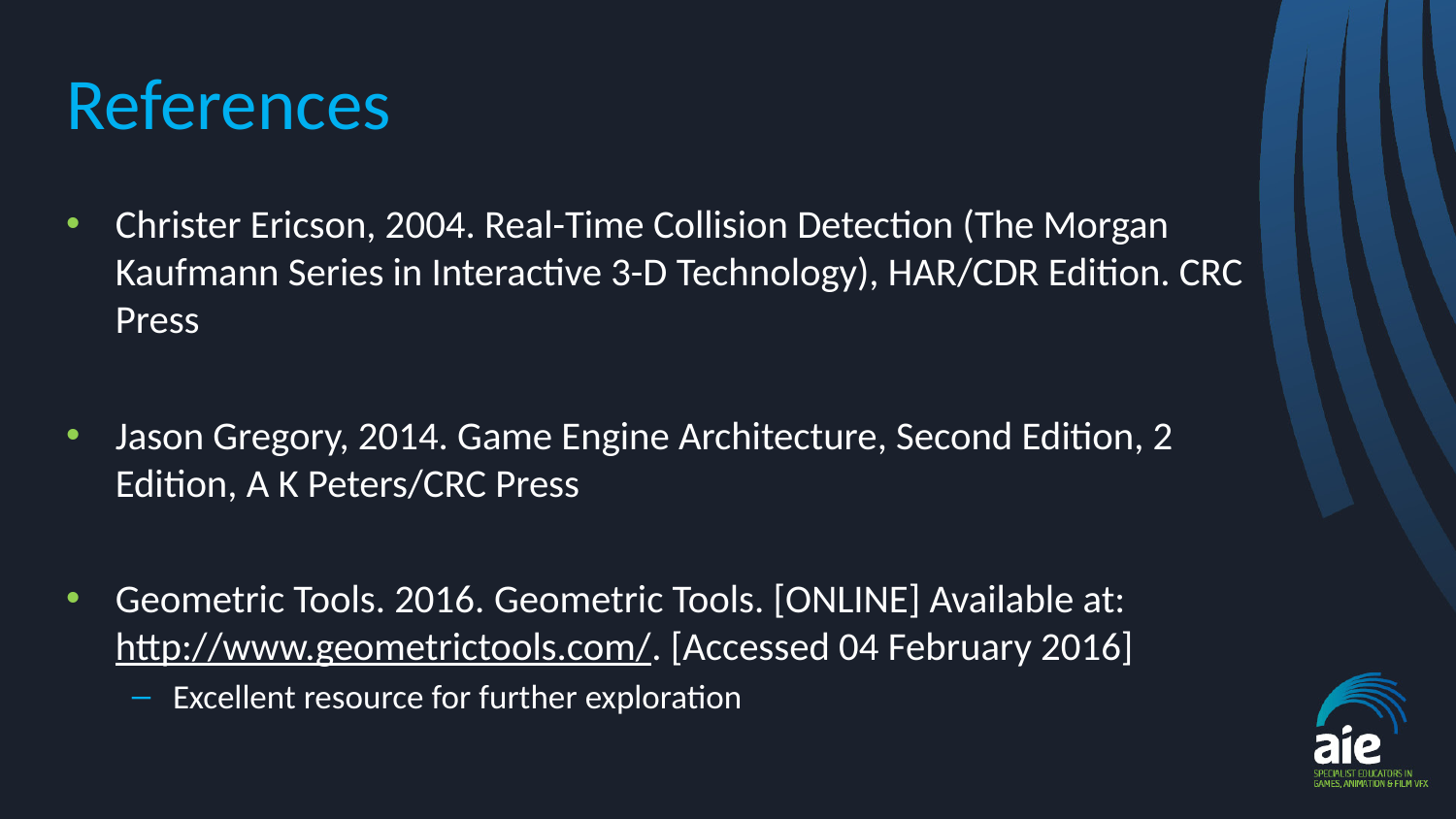

# References
Christer Ericson, 2004. Real-Time Collision Detection (The Morgan Kaufmann Series in Interactive 3-D Technology), HAR/CDR Edition. CRC Press

Jason Gregory, 2014. Game Engine Architecture, Second Edition, 2 Edition, A K Peters/CRC Press

Geometric Tools. 2016. Geometric Tools. [ONLINE] Available at: http://www.geometrictools.com/. [Accessed 04 February 2016]
Excellent resource for further exploration